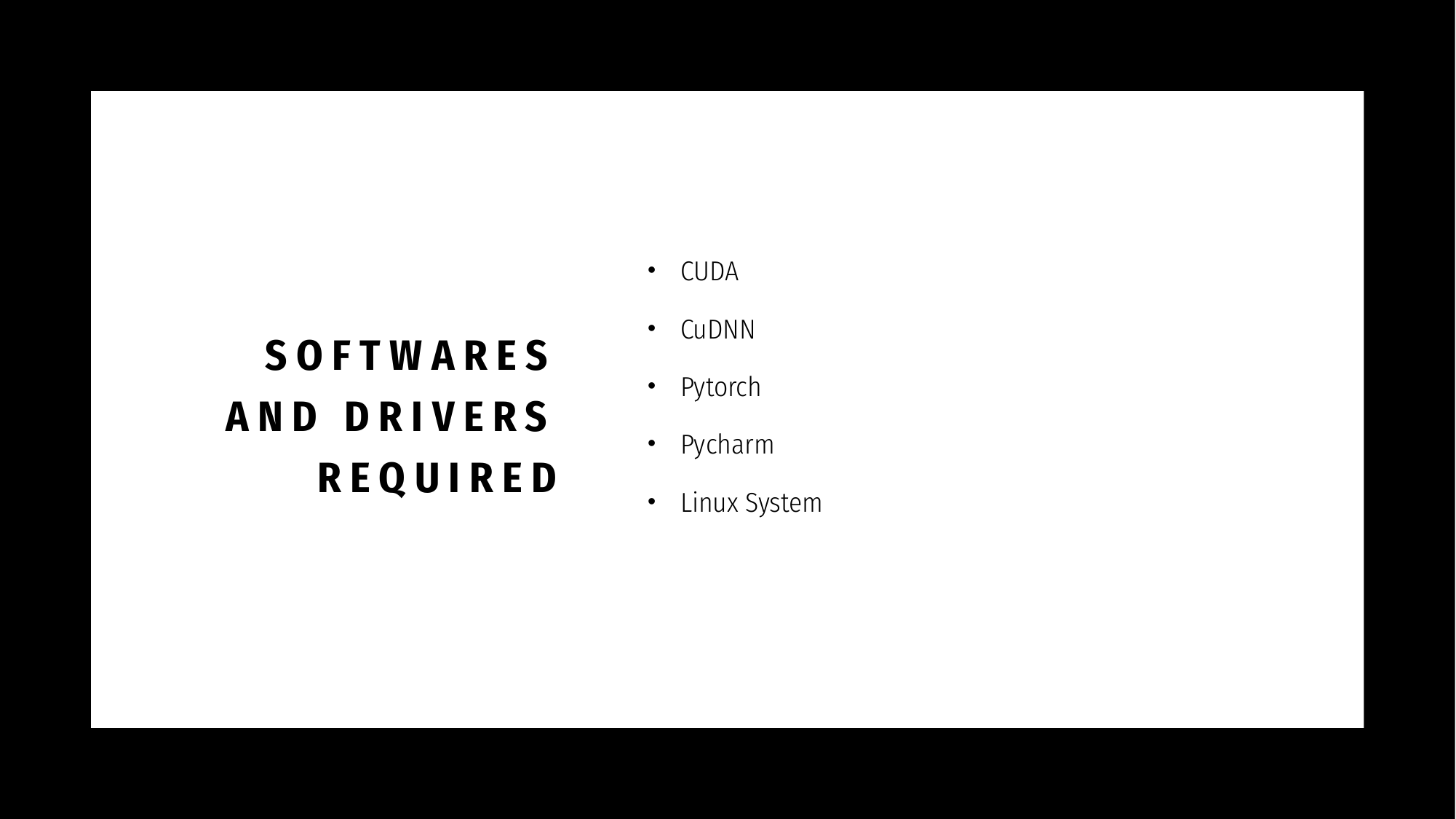

# Softwares and drivers required
CUDA
CuDNN
Pytorch
Pycharm
Linux System